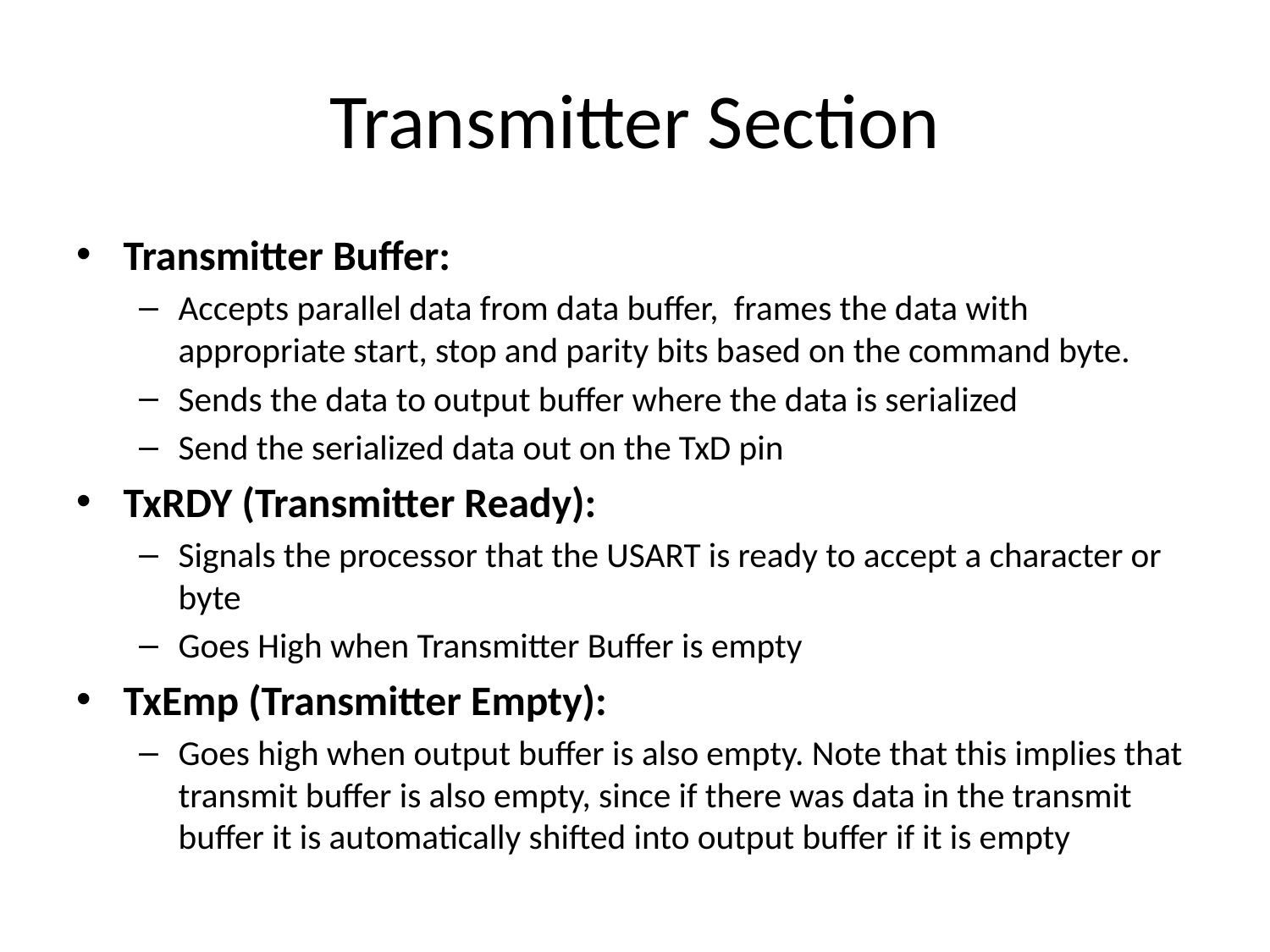

# Transmitter Section
Transmitter Buffer:
Accepts parallel data from data buffer,  frames the data with appropriate start, stop and parity bits based on the command byte.
Sends the data to output buffer where the data is serialized
Send the serialized data out on the TxD pin
TxRDY (Transmitter Ready):
Signals the processor that the USART is ready to accept a character or byte
Goes High when Transmitter Buffer is empty
TxEmp (Transmitter Empty):
Goes high when output buffer is also empty. Note that this implies that transmit buffer is also empty, since if there was data in the transmit buffer it is automatically shifted into output buffer if it is empty